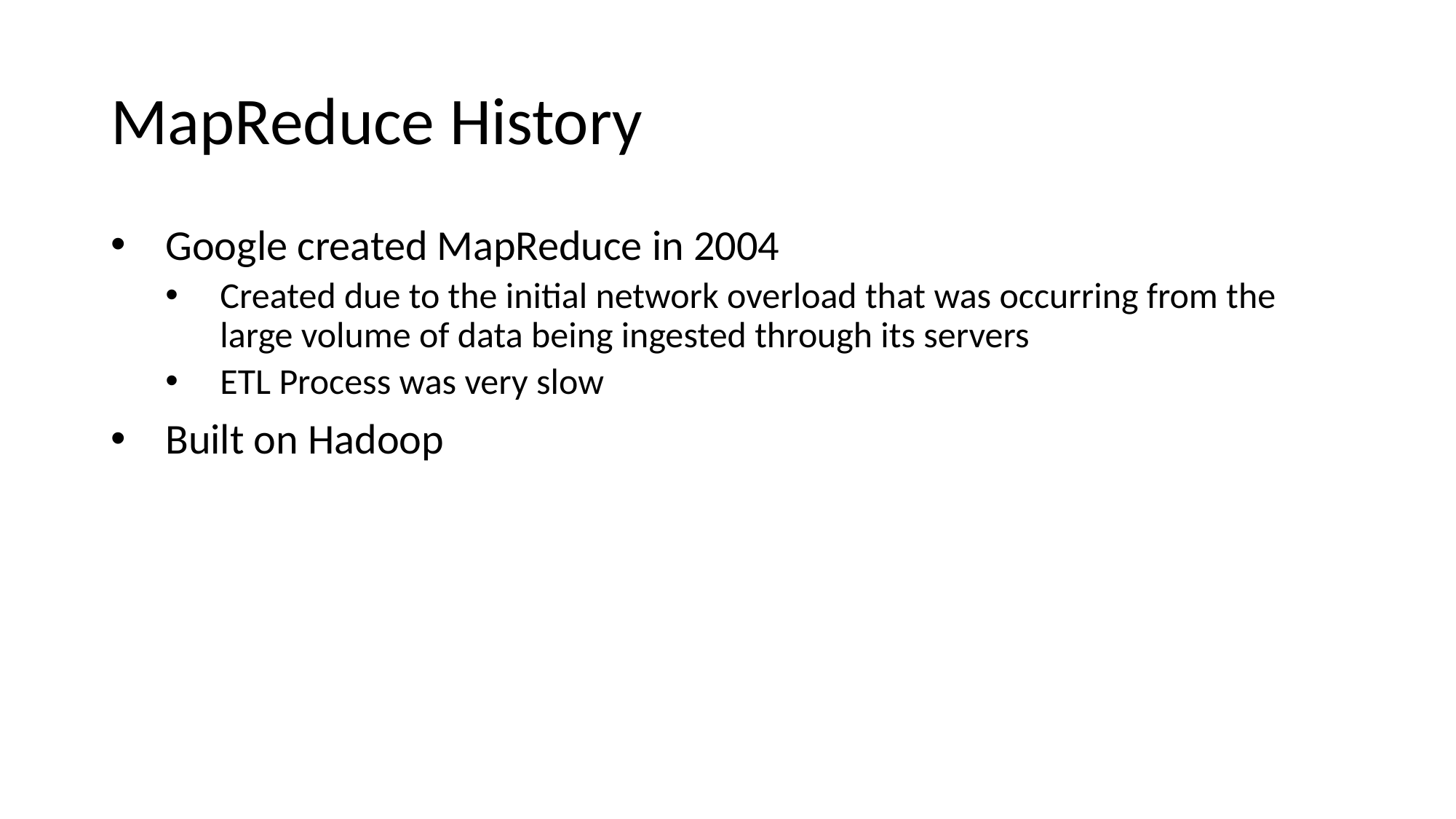

# MapReduce History
Google created MapReduce in 2004
Created due to the initial network overload that was occurring from the large volume of data being ingested through its servers
ETL Process was very slow
Built on Hadoop